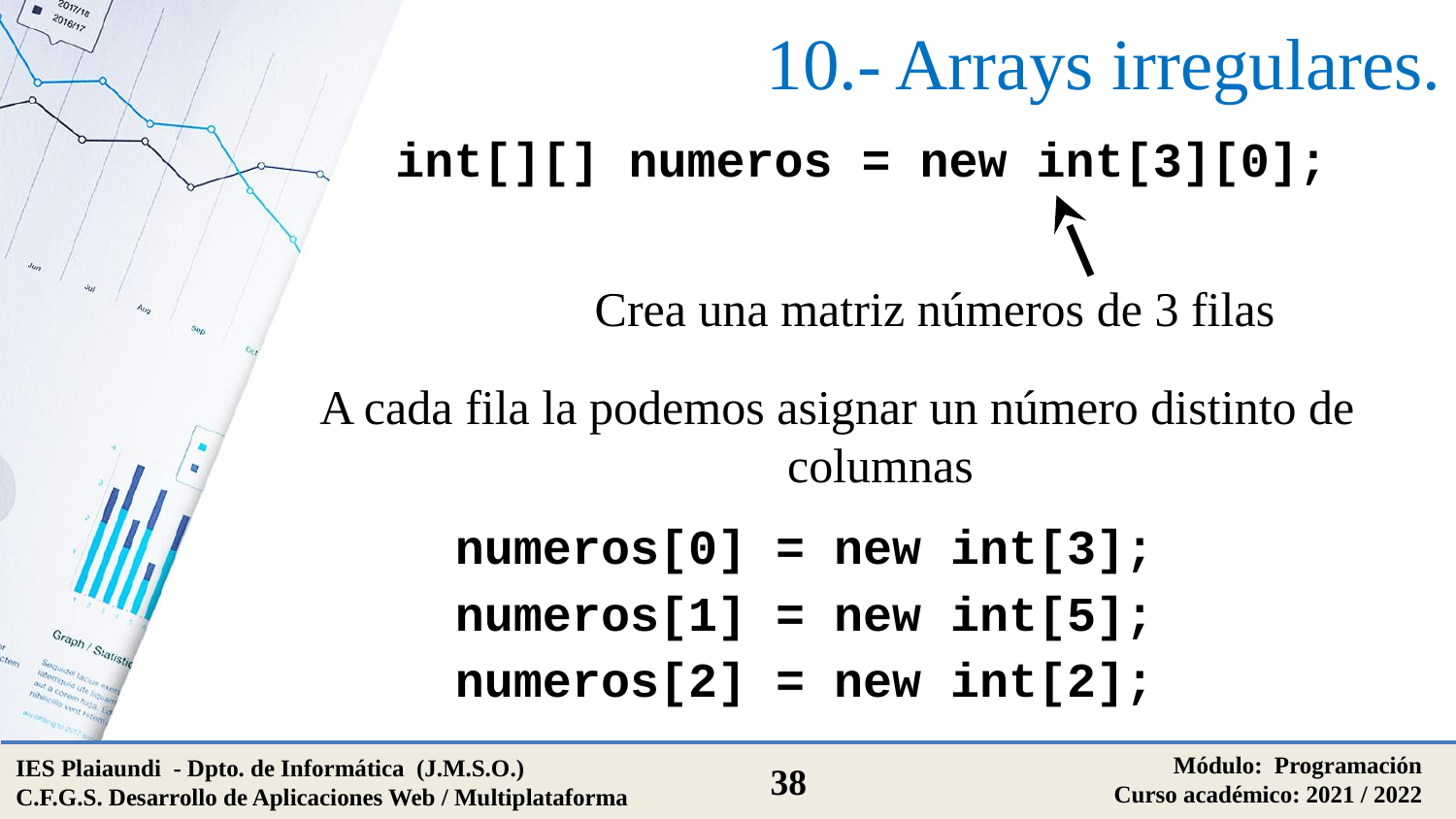

# 10.- Arrays irregulares.
int[][] numeros = new int[3][0];
Crea una matriz números de 3 filas
A cada fila la podemos asignar un número distinto de columnas
numeros[0] = new int[3];
numeros[1] = new int[5];
numeros[2] = new int[2];

Módulo:  Programación
Curso académico: 2021 / 2022
IES Plaiaundi  - Dpto. de Informática  (J.M.S.O.)
C.F.G.S. Desarrollo de Aplicaciones Web / Multiplataforma
38